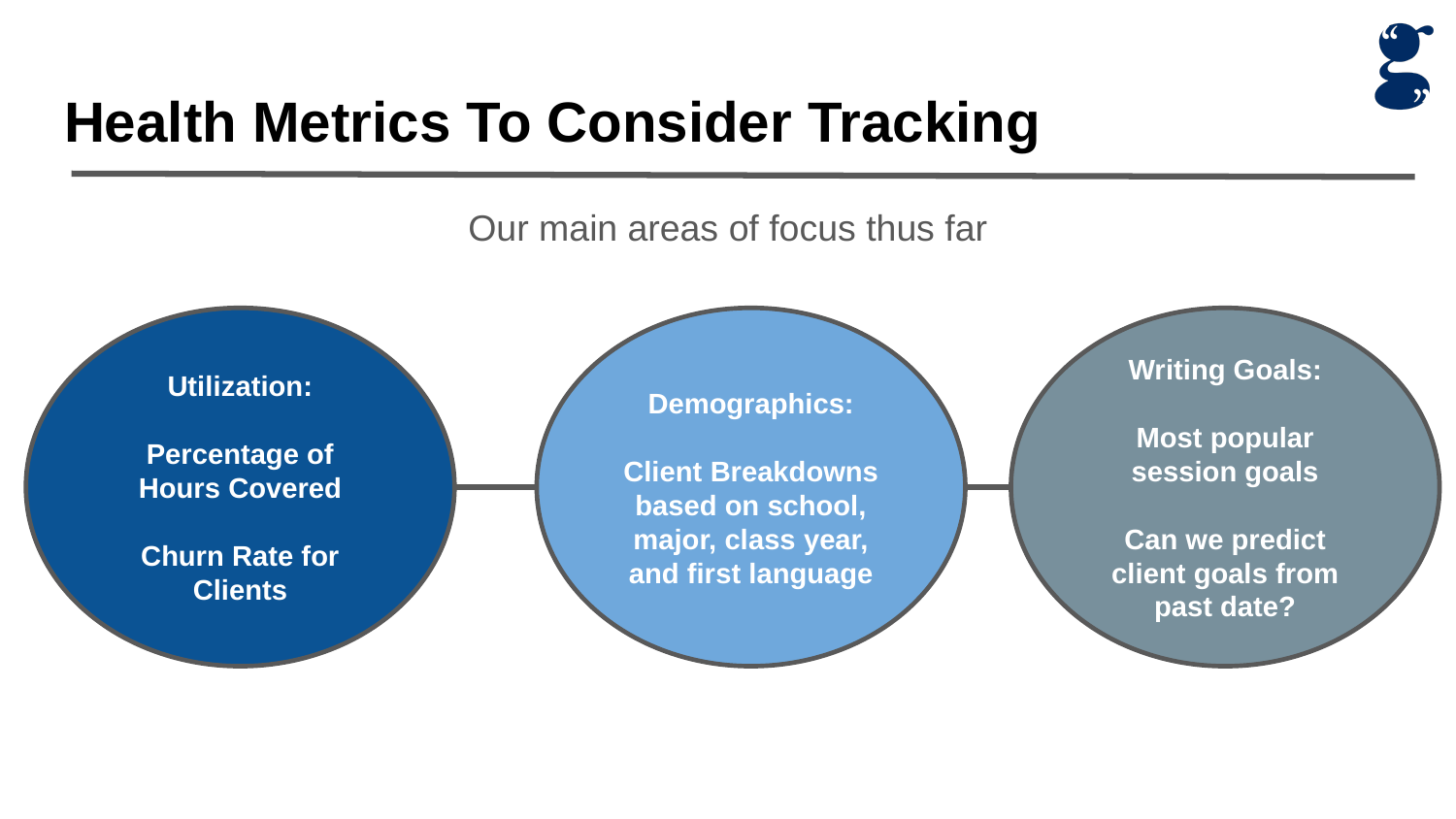

# Health Metrics To Consider Tracking
Our main areas of focus thus far
Utilization:

Percentage of Hours Covered

Churn Rate for Clients
Demographics:

Client Breakdowns based on school, major, class year, and first language
Writing Goals:

Most popular session goals

Can we predict client goals from past date?